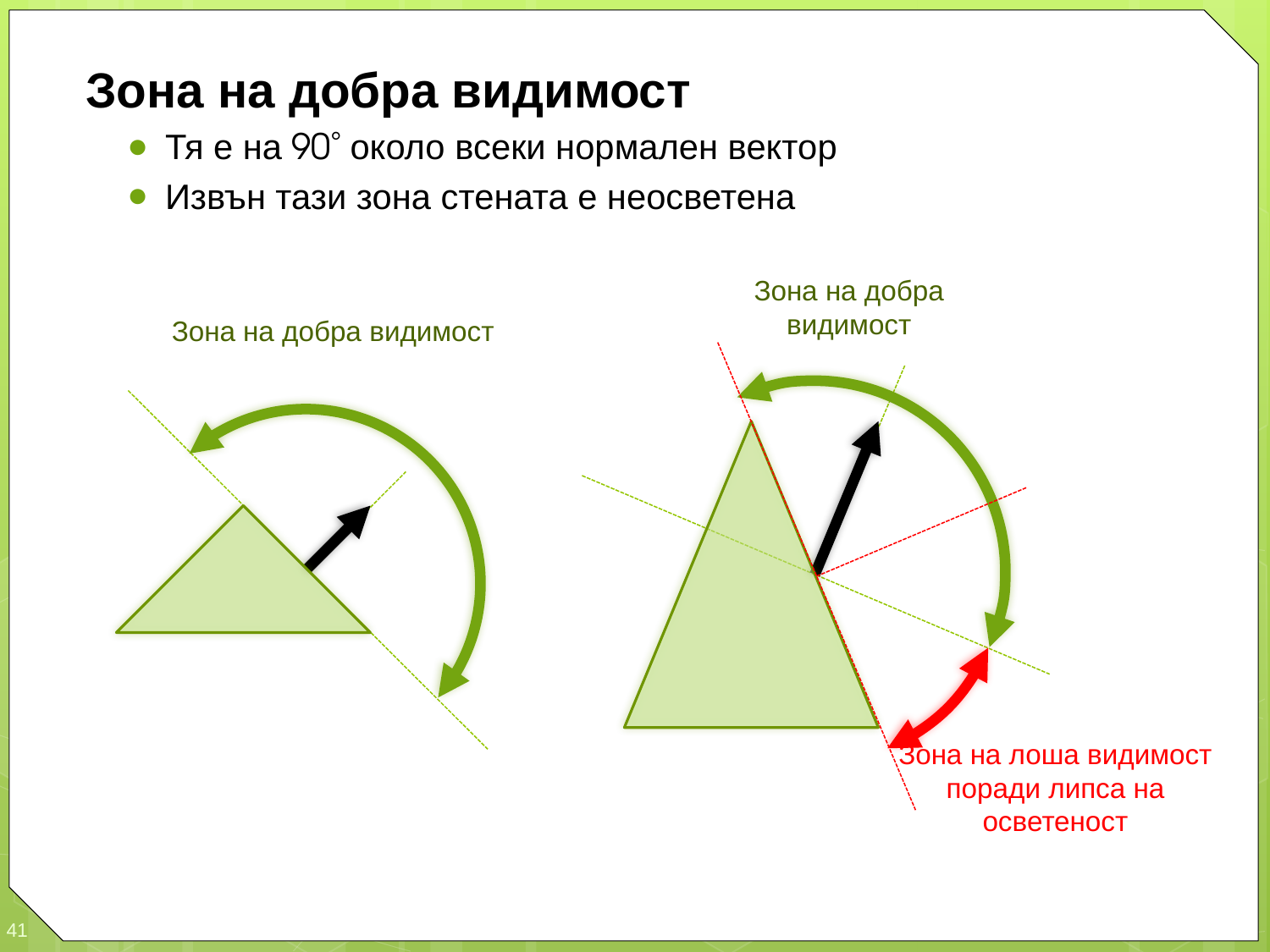

Зона на добра видимост
Тя е на 90° около всеки нормален вектор
Извън тази зона стената е неосветена
Зона на добра видимост
Зона на добра видимост

Зона на лоша видимост поради липса на осветеност